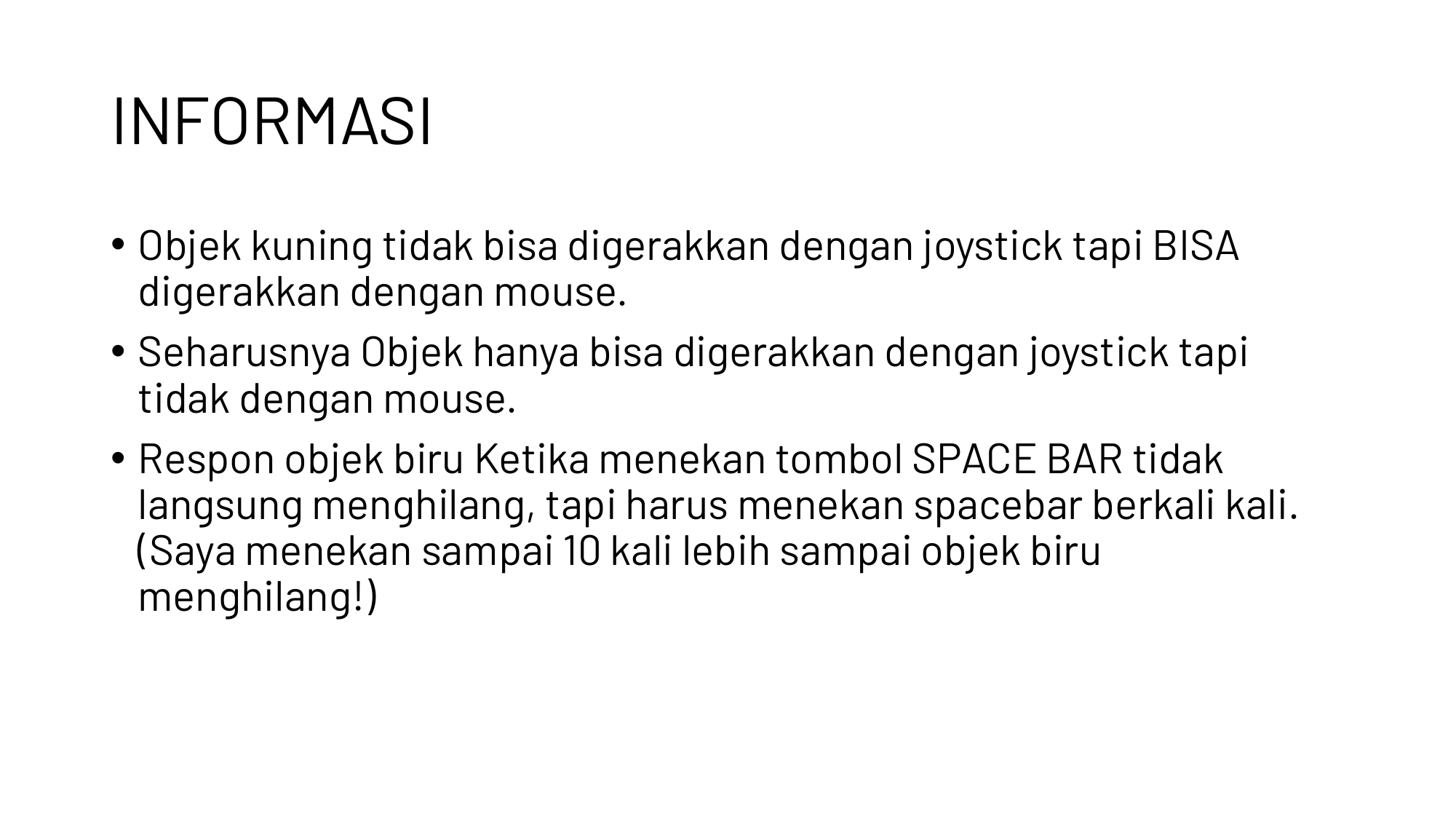

# INFORMASI
Objek kuning tidak bisa digerakkan dengan joystick tapi BISA digerakkan dengan mouse.
Seharusnya Objek hanya bisa digerakkan dengan joystick tapi tidak dengan mouse.
Respon objek biru Ketika menekan tombol SPACE BAR tidak langsung menghilang, tapi harus menekan spacebar berkali kali. (Saya menekan sampai 10 kali lebih sampai objek biru menghilang!)